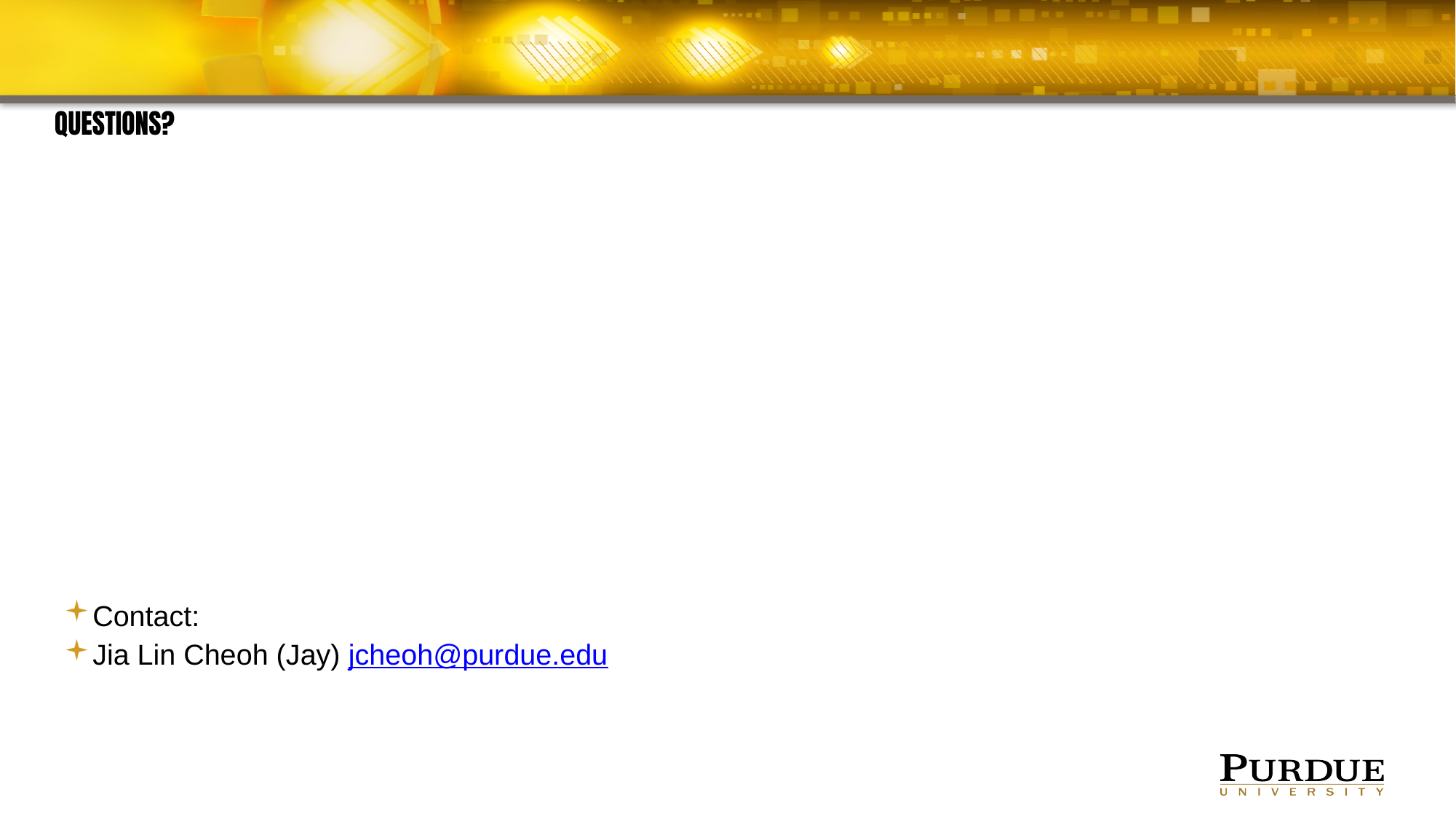

QUESTIONS?

Contact:
Jia Lin Cheoh (Jay) jcheoh@purdue.edu